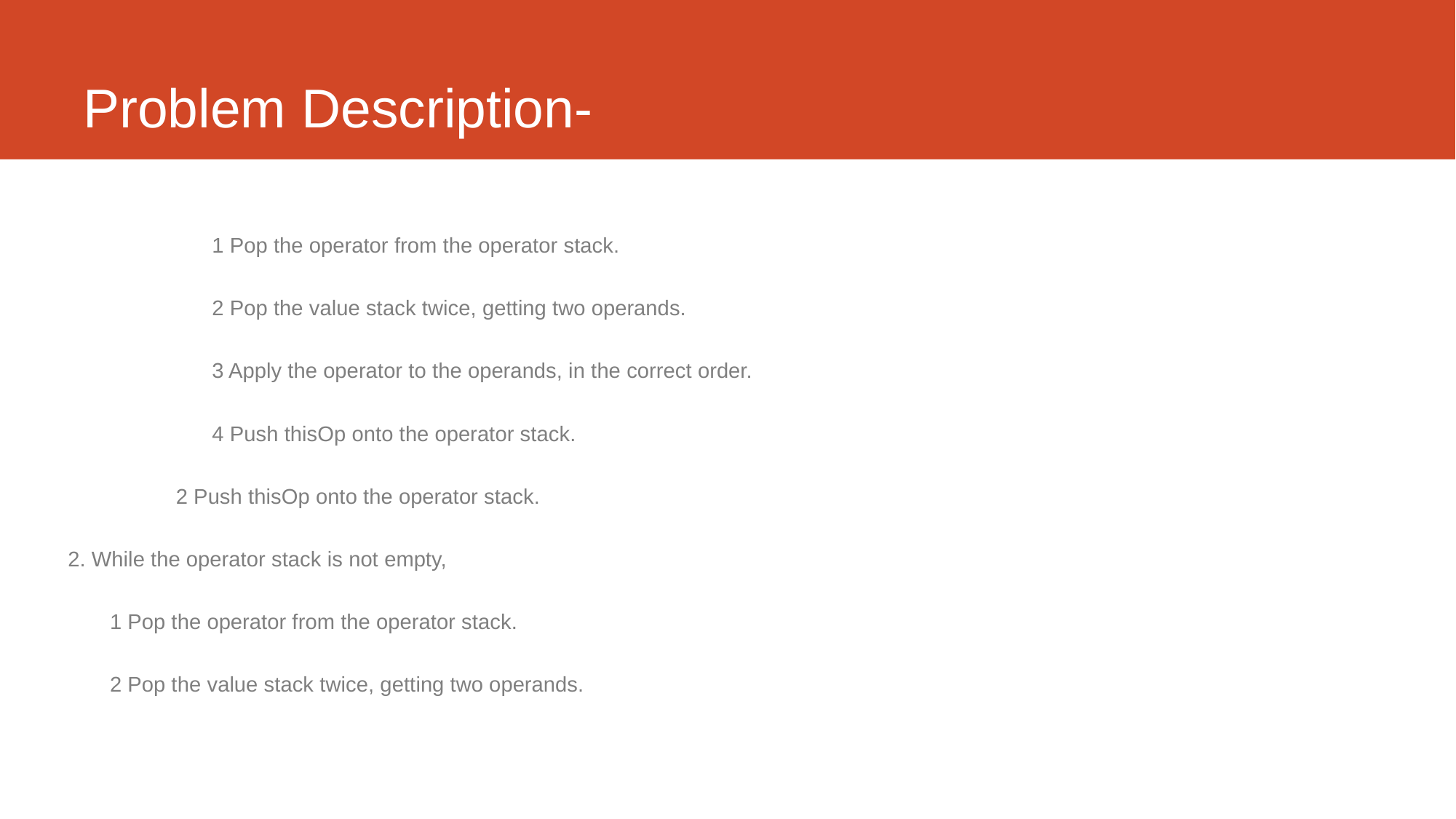

# Problem Description-
                        1 Pop the operator from the operator stack.
                        2 Pop the value stack twice, getting two operands.
                        3 Apply the operator to the operands, in the correct order.
                        4 Push thisOp onto the operator stack.
                  2 Push thisOp onto the operator stack.
2. While the operator stack is not empty,
       1 Pop the operator from the operator stack.
       2 Pop the value stack twice, getting two operands.